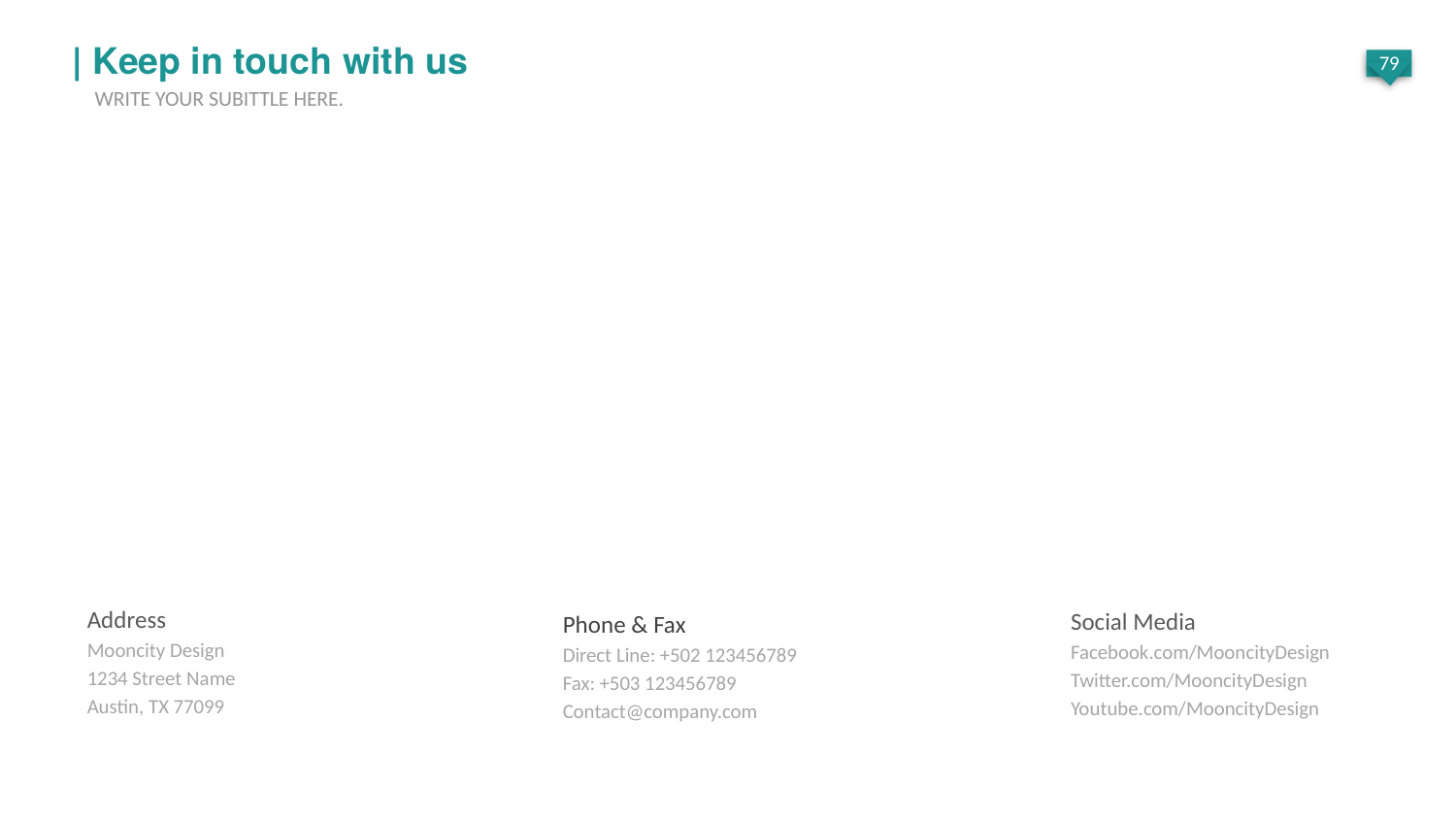

| Keep in touch with us
WRITE YOUR SUBITTLE HERE.

Address
Mooncity Design
1234 Street Name
Austin, TX 77099
Social Media
Facebook.com/MooncityDesign
Twitter.com/MooncityDesign
Youtube.com/MooncityDesign
Phone & Fax
Direct Line: +502 123456789
Fax: +503 123456789
Contact@company.com